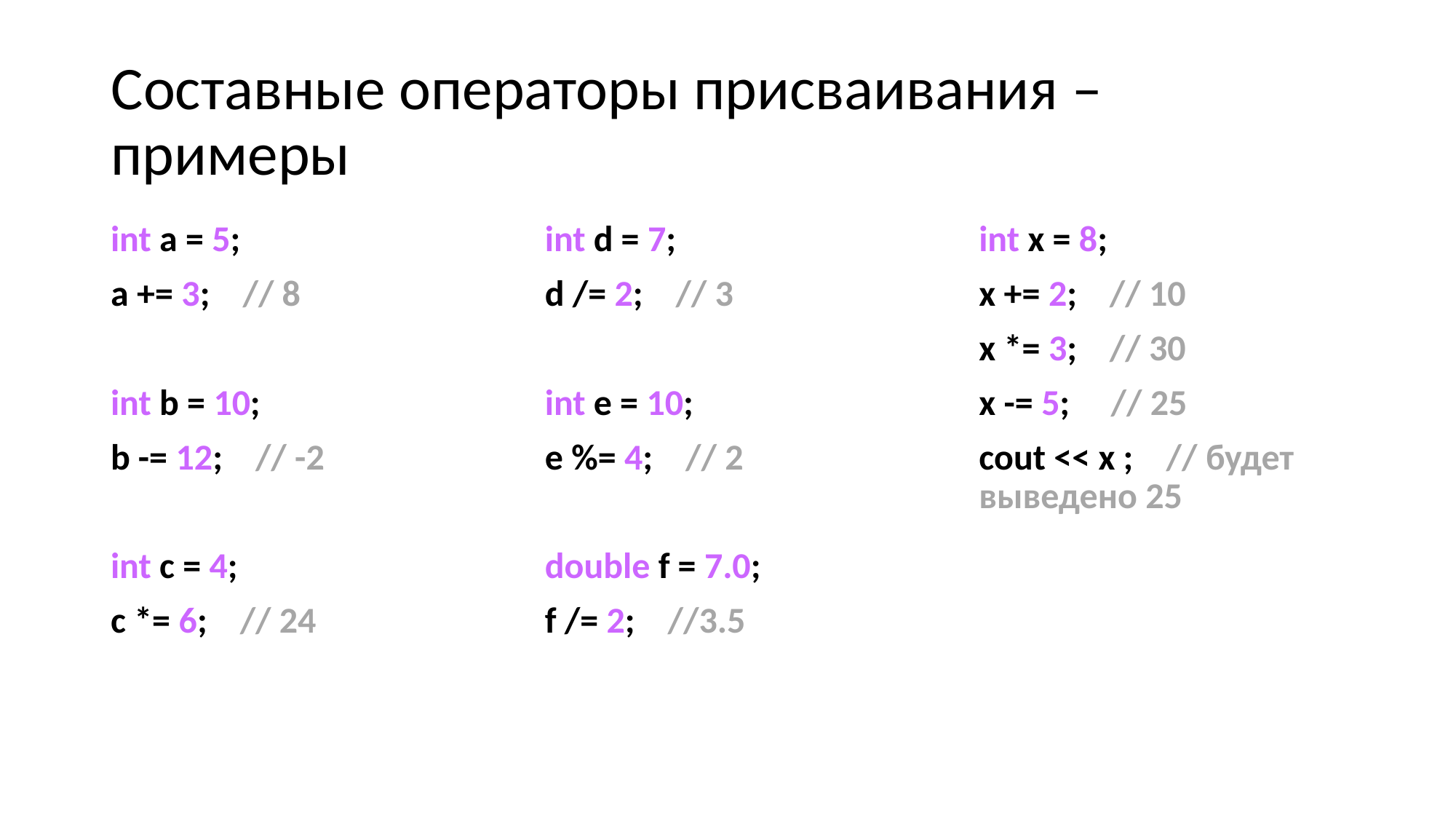

# Составные операторы присваивания – примеры
int a = 5;
a += 3;    // 8

int b = 10;
b -= 12;    // -2

int c = 4;
c *= 6;    // 24
int x = 8;
x += 2;    // 10
x *= 3;    // 30
x -= 5;     // 25
cout << x ;    // будет выведено 25
int d = 7;
d /= 2;    // 3

int e = 10;
e %= 4;    // 2

double f = 7.0;
f /= 2;    //3.5